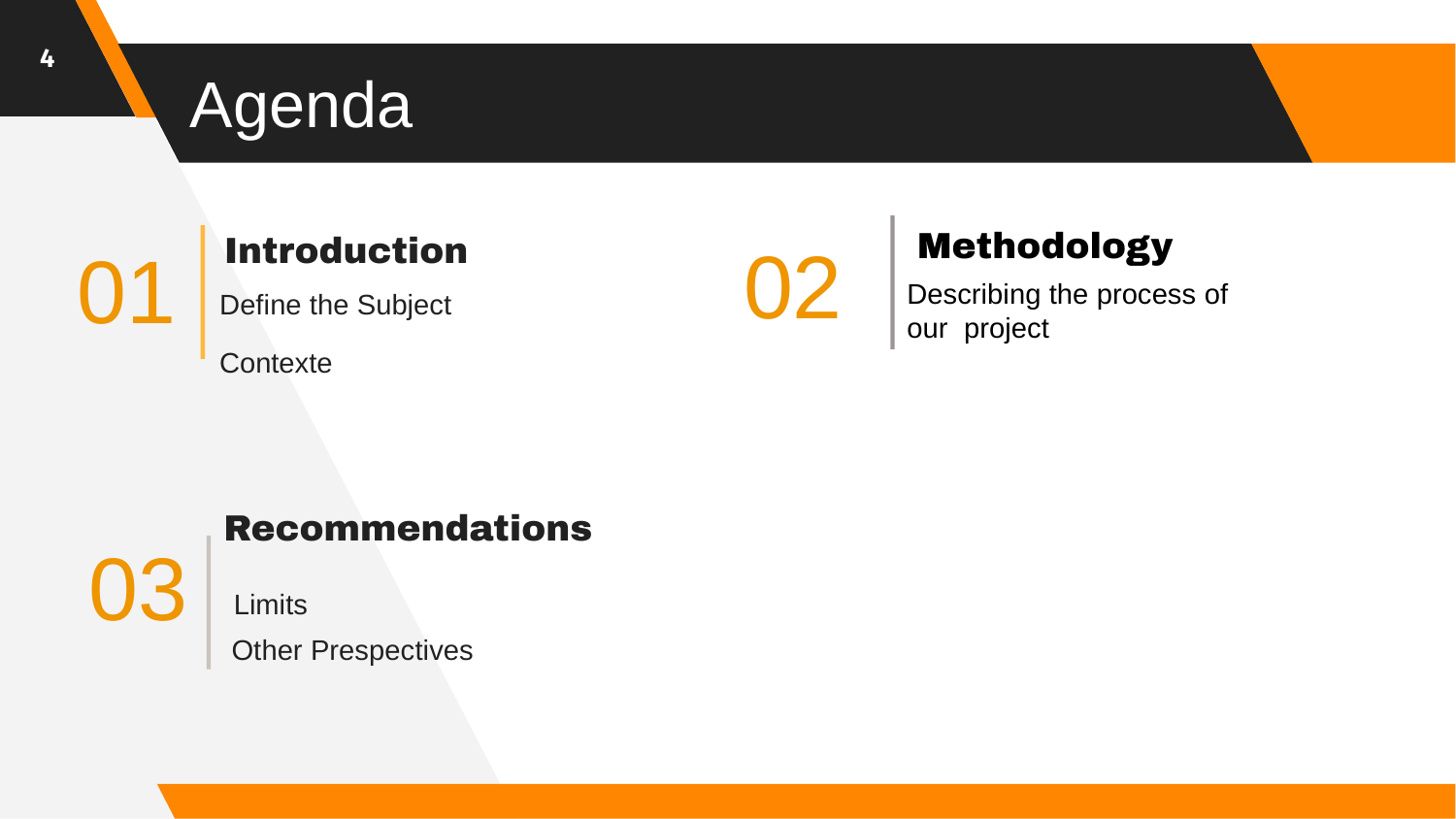

4
# Agenda
Introduction
Define the Subject
Contexte
Methodology
Describing the process of our  project

02
01
Recommendations
Limits
03
Other Prespectives